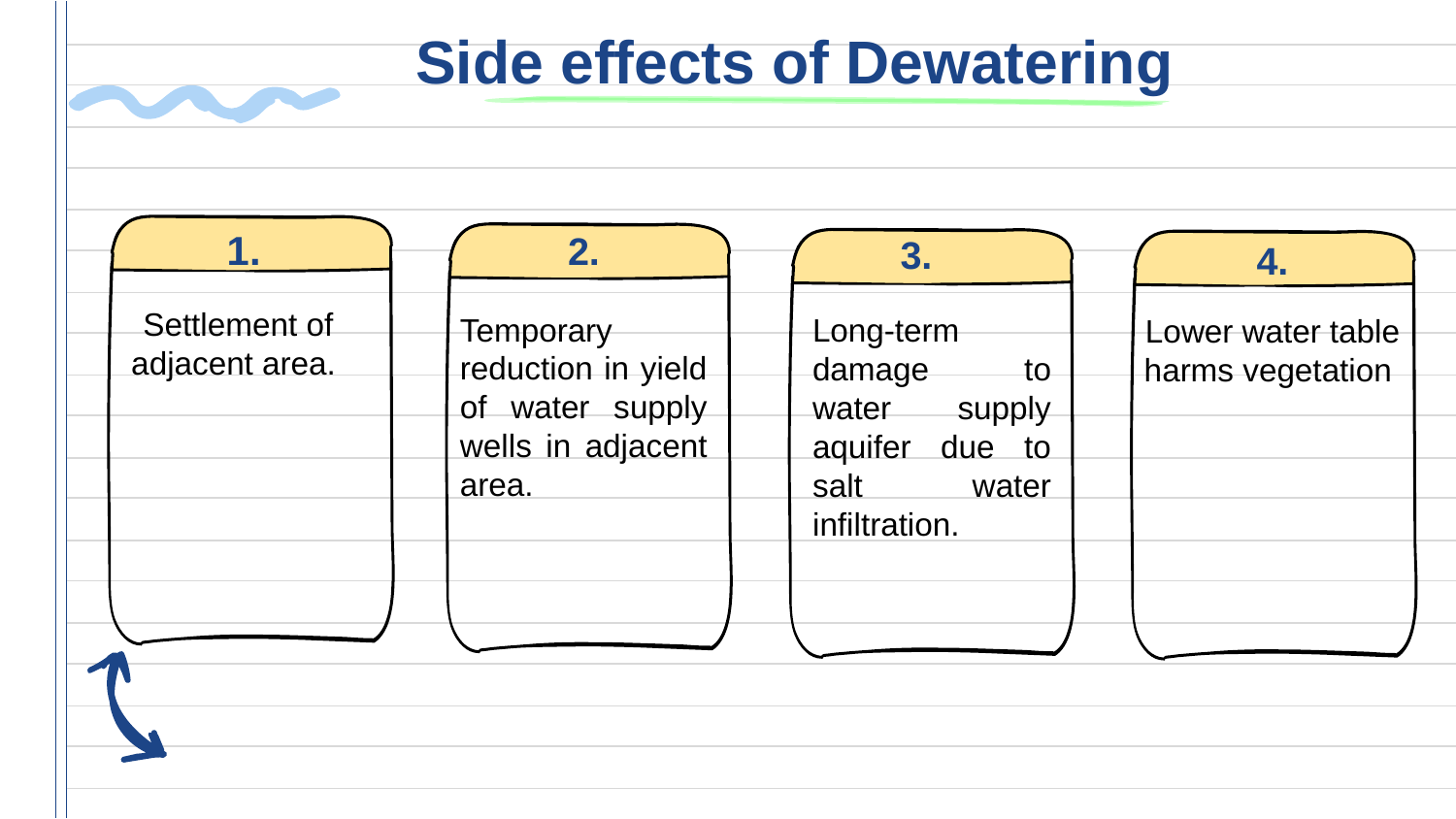

# Side effects of Dewatering

Settlement of adjacent area.

1.

2.
Temporary reduction in yield of water supply wells in adjacent area.
3.

4.
Long-term damage to water supply aquifer due to salt water infiltration.
Lower water table harms vegetation